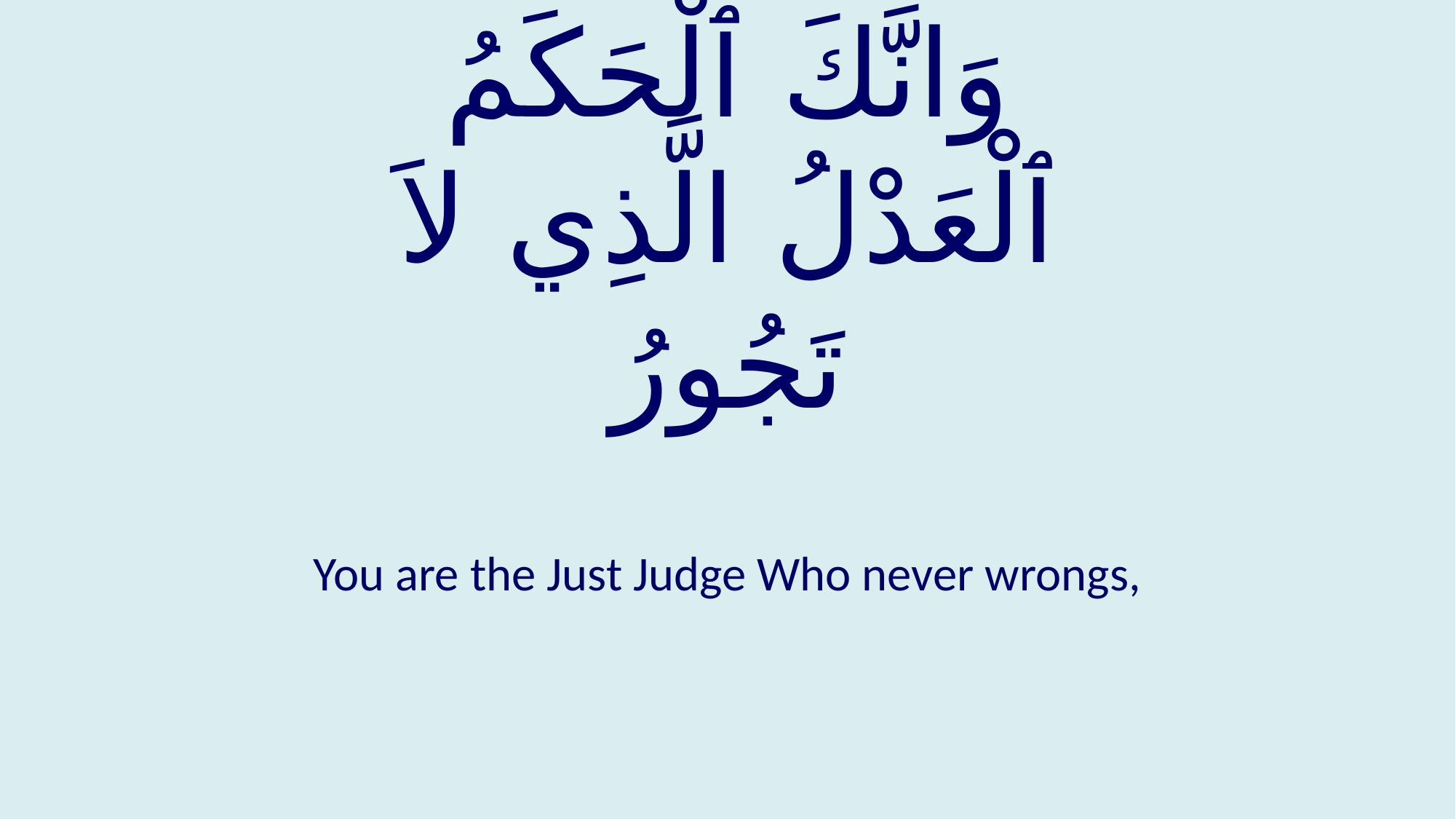

# وَانَّكَ ٱلْحَكَمُ ٱلْعَدْلُ الَّذِي لاَ تَجُورُ
You are the Just Judge Who never wrongs,